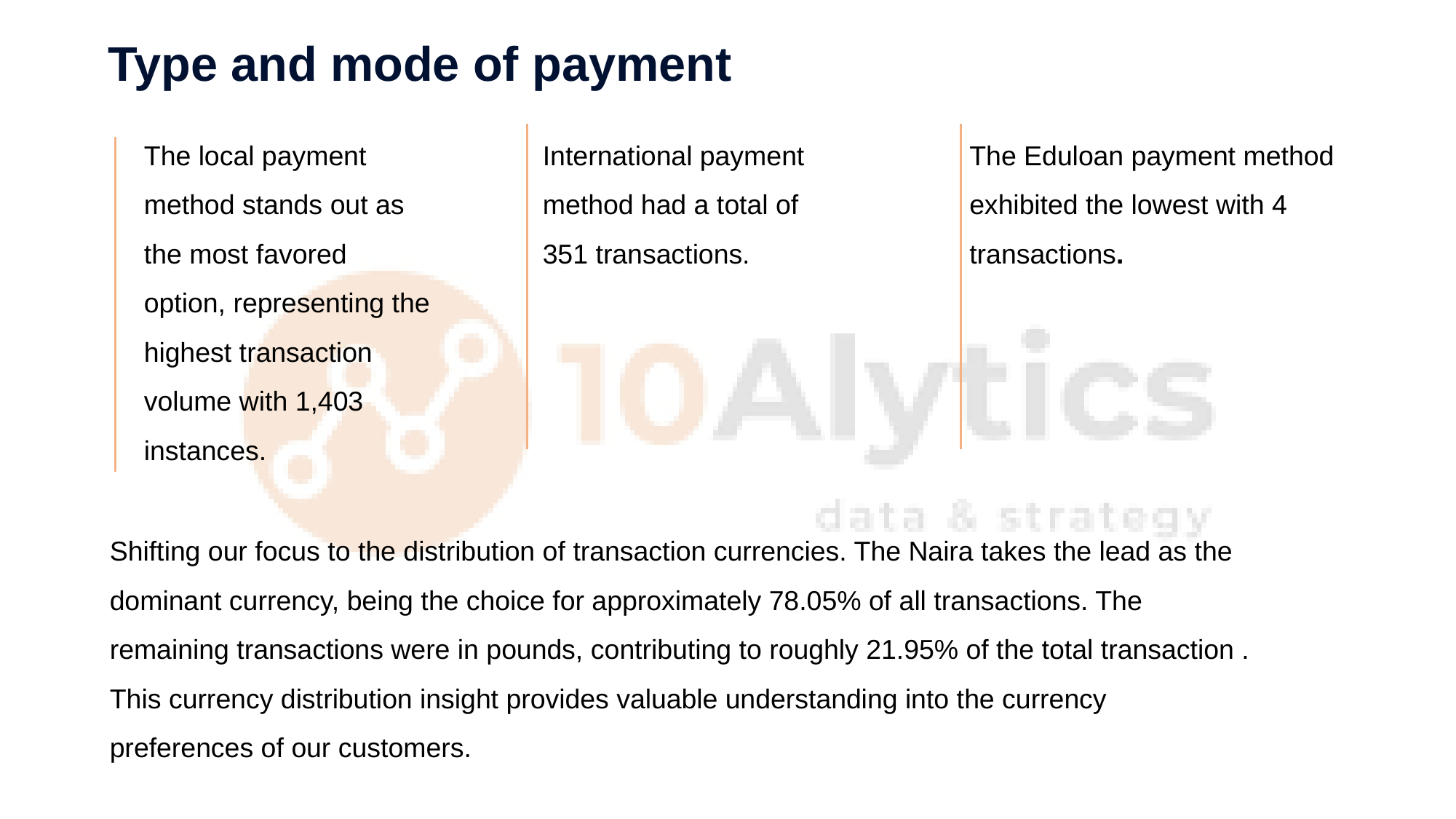

Type and mode of payment
The local payment method stands out as the most favored option, representing the highest transaction volume with 1,403 instances.

The Eduloan payment method exhibited the lowest with 4 transactions.
International payment method had a total of 351 transactions.
Shifting our focus to the distribution of transaction currencies. The Naira takes the lead as the dominant currency, being the choice for approximately 78.05% of all transactions. The remaining transactions were in pounds, contributing to roughly 21.95% of the total transaction . This currency distribution insight provides valuable understanding into the currency preferences of our customers.